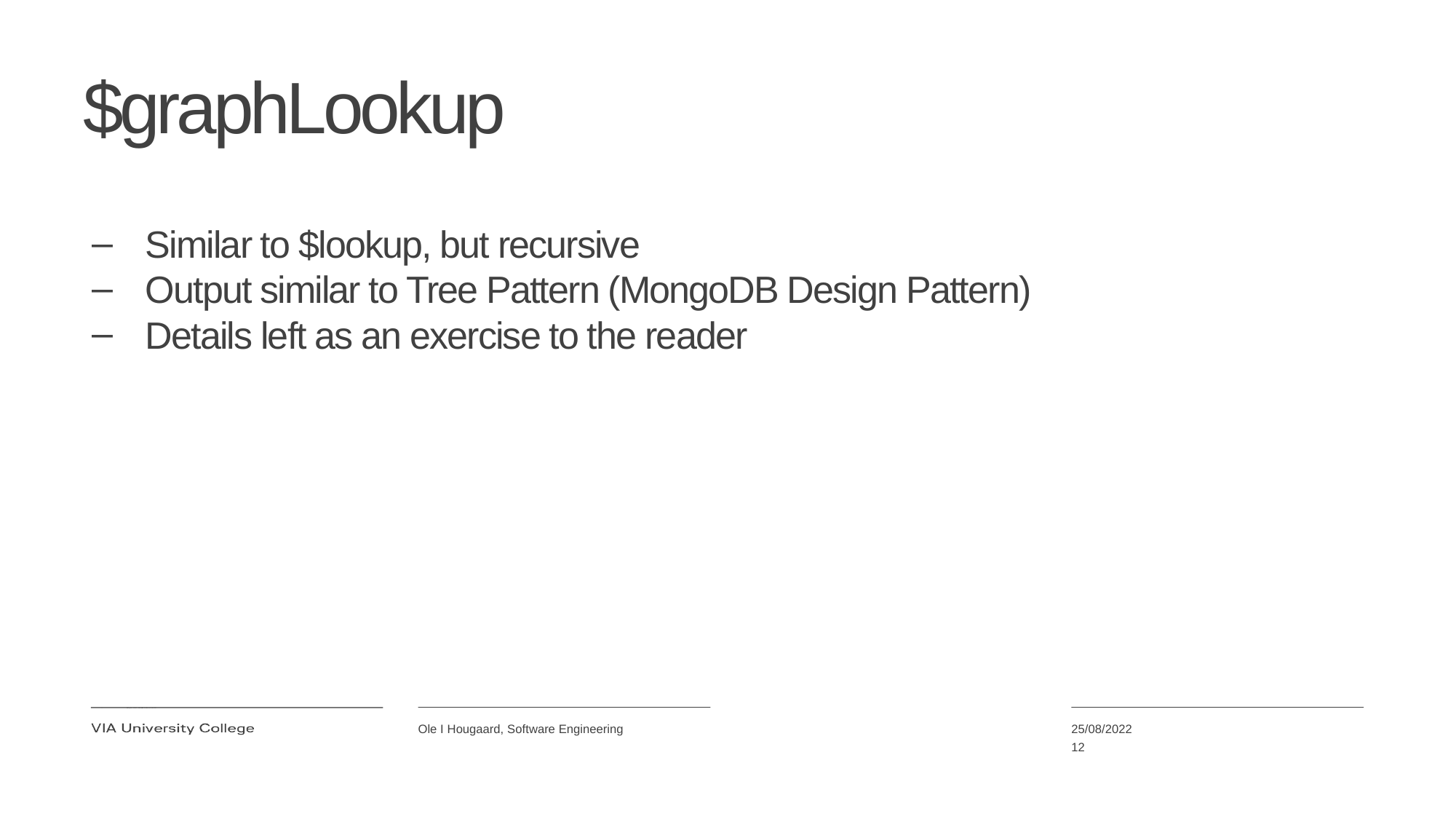

# $graphLookup
Similar to $lookup, but recursive
Output similar to Tree Pattern (MongoDB Design Pattern)
Details left as an exercise to the reader
25/08/2022
12
Ole I Hougaard, Software Engineering